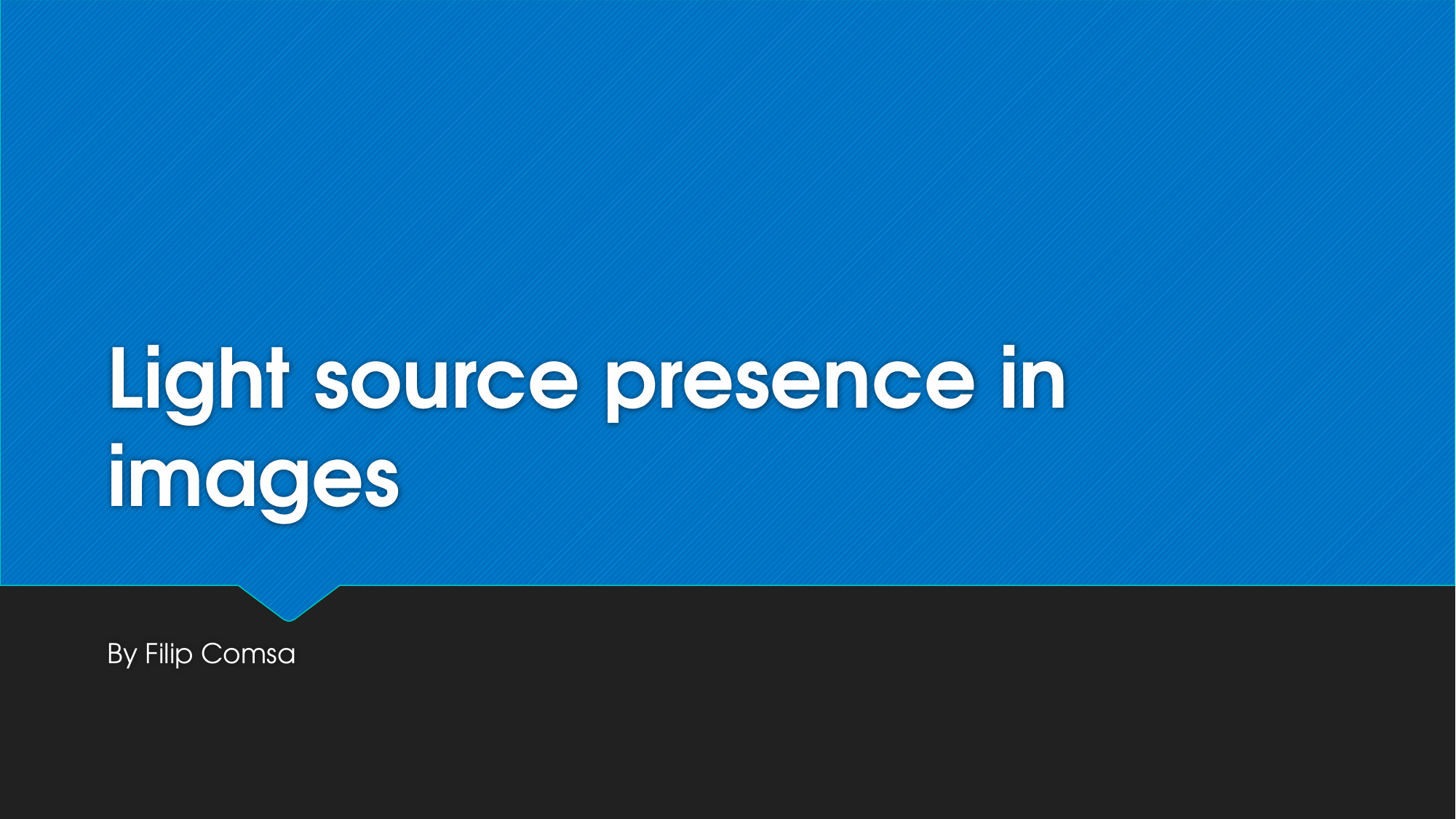

# Light source presence in images
By Filip Comsa